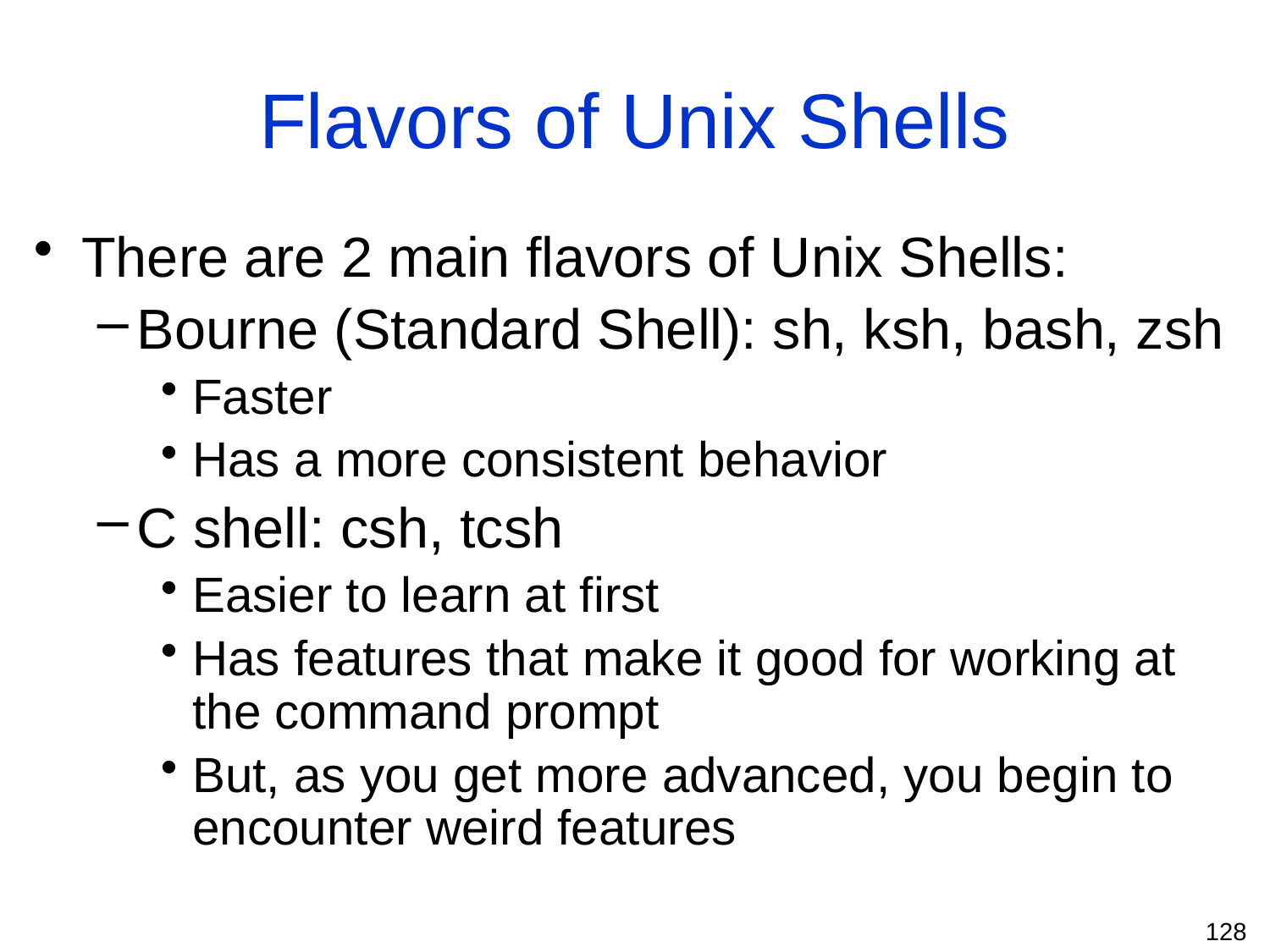

Flavors of Unix Shells
There are 2 main flavors of Unix Shells:
Bourne (Standard Shell): sh, ksh, bash, zsh
Faster
Has a more consistent behavior
C shell: csh, tcsh
Easier to learn at first
Has features that make it good for working at the command prompt
But, as you get more advanced, you begin to encounter weird features

128